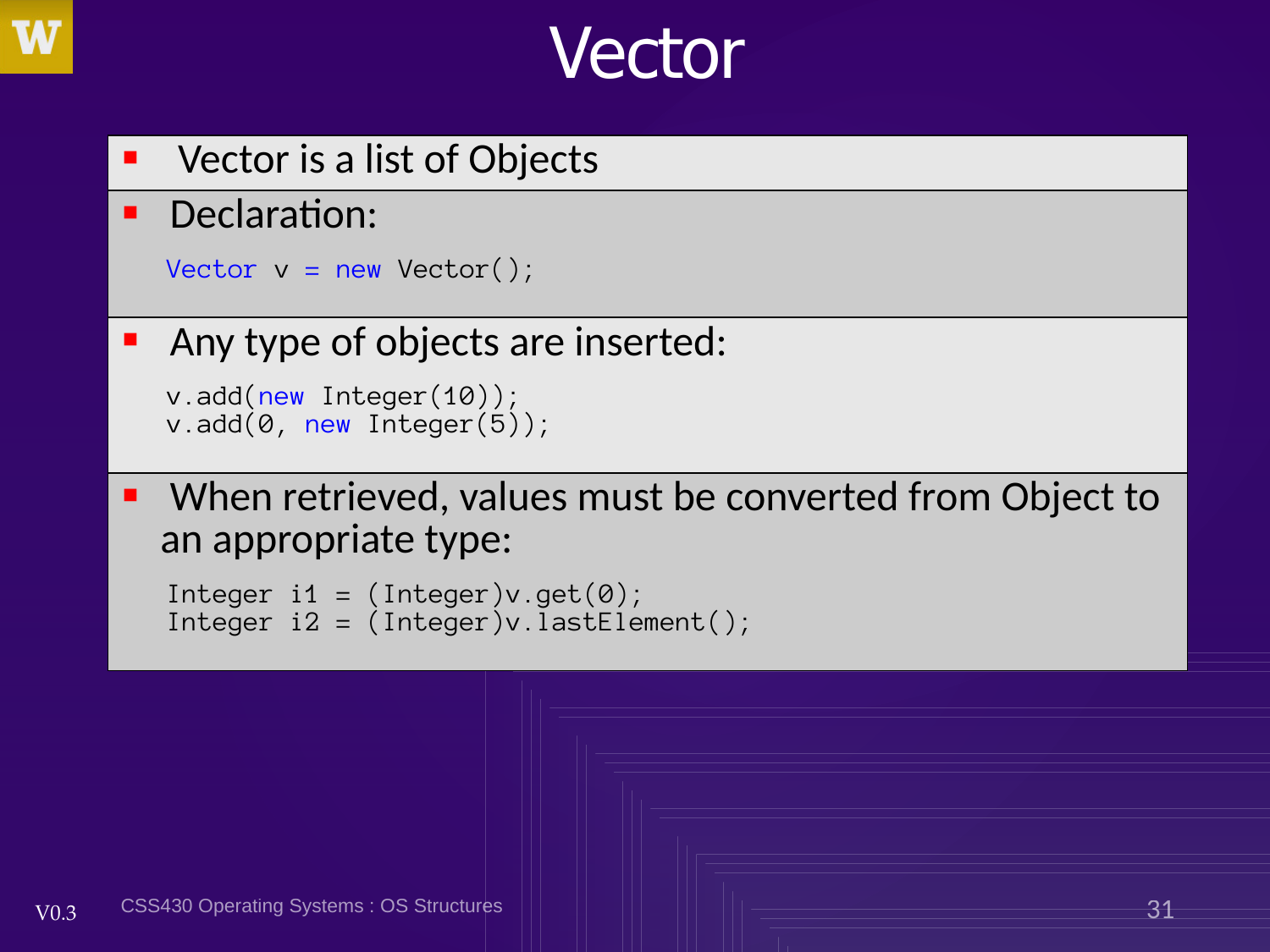

# Vector
| Vector is a list of Objects |
| --- |
| Declaration: Vector v = new Vector(); |
| Any type of objects are inserted: v.add(new Integer(10)); v.add(0, new Integer(5)); |
| When retrieved, values must be converted from Object to an appropriate type: Integer i1 = (Integer)v.get(0); Integer i2 = (Integer)v.lastElement(); |
| C++ | Java |
| --- | --- |
| A | A |
CSS430 Operating Systems : OS Structures
31